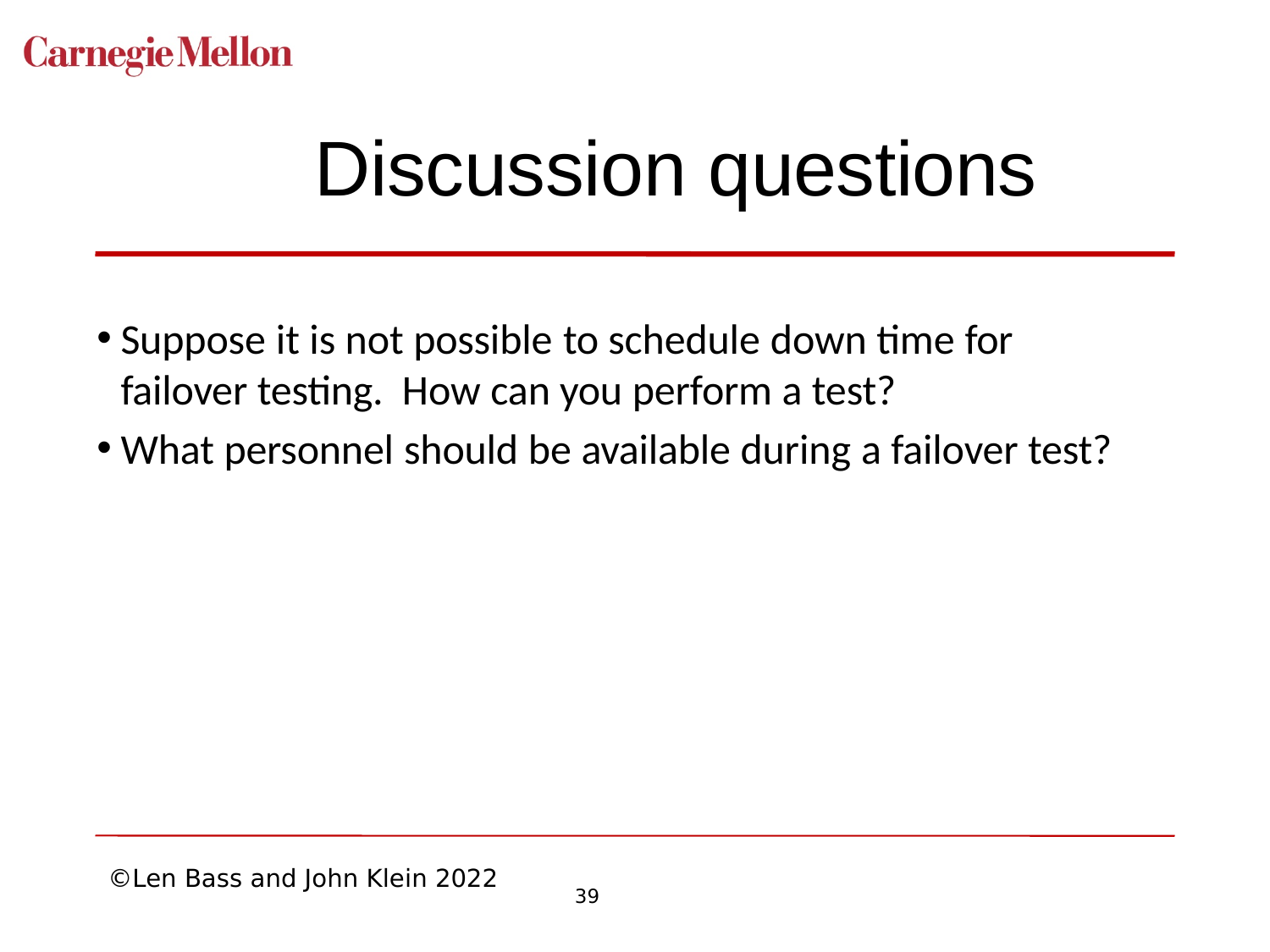

# Discussion questions
Suppose it is not possible to schedule down time for failover testing.  How can you perform a test?
What personnel should be available during a failover test?
39